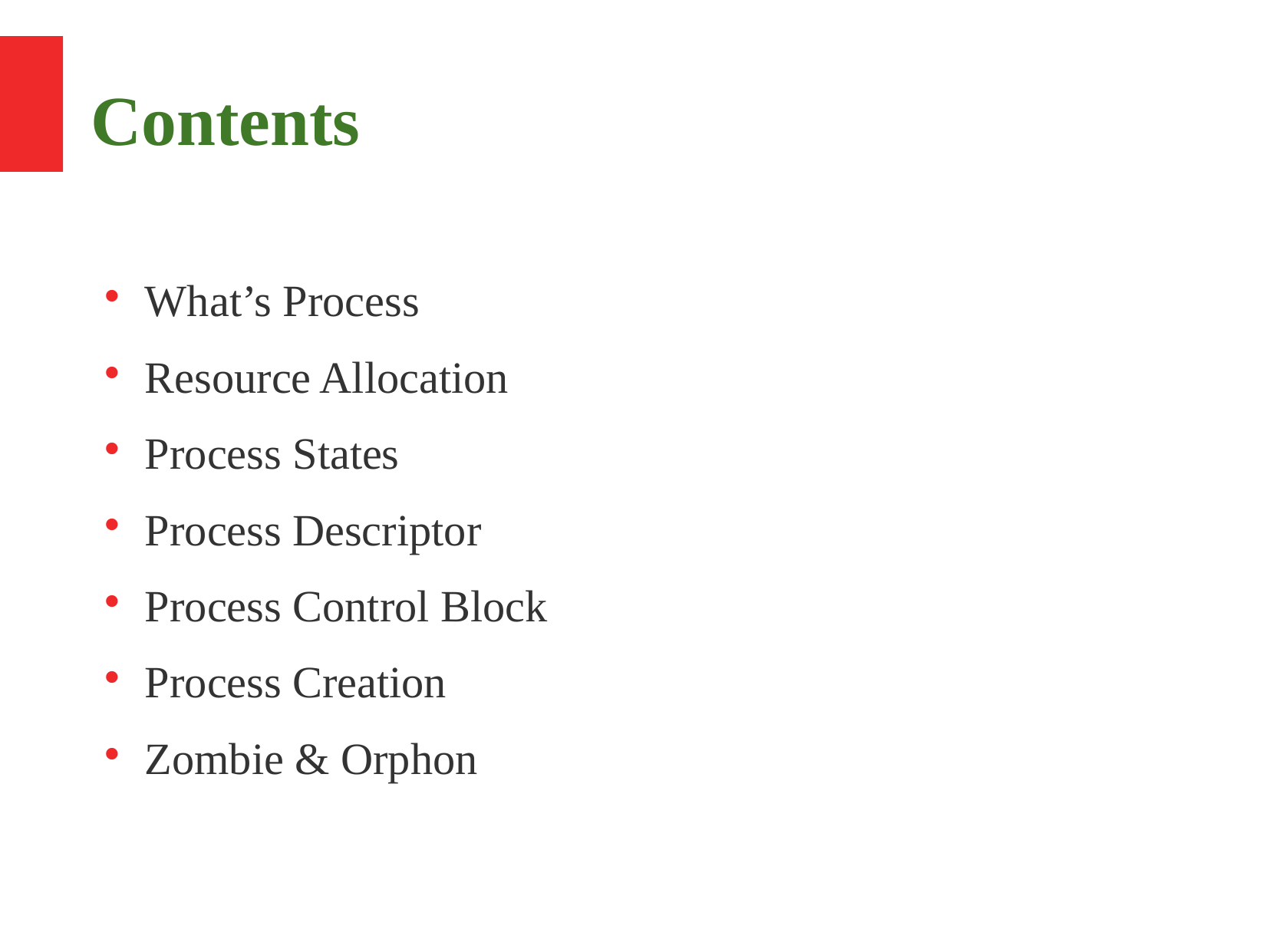

Contents
What’s Process
Resource Allocation
Process States
Process Descriptor
Process Control Block
Process Creation
Zombie & Orphon